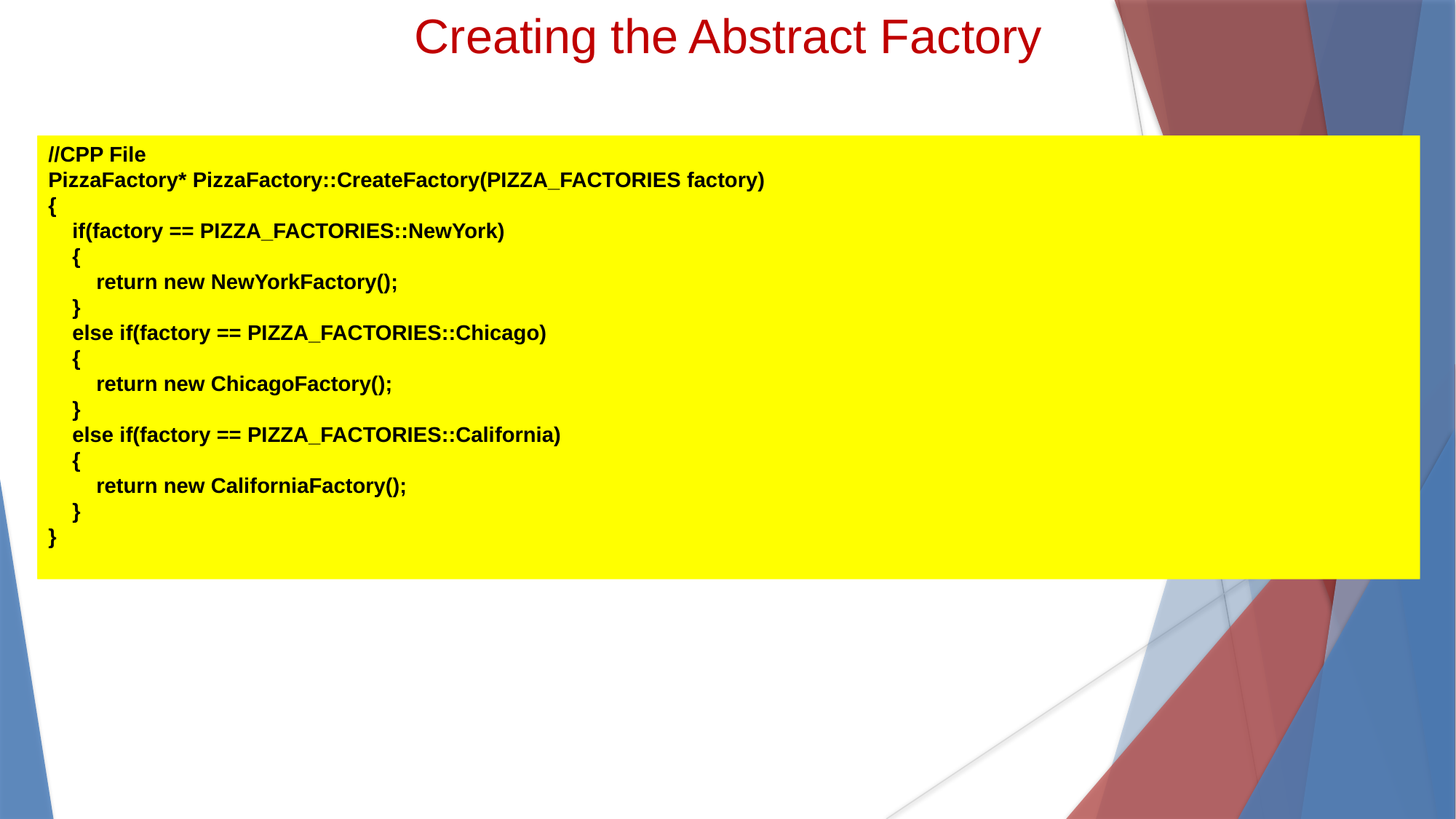

Creating the Abstract Factory

//Header File
class PizzaFactory
{
public:
    enum PIZZA_FACTORIES
    {
        NewYork,
        Chicago,
        California,
    };

    virtual Sauce* createSauce() = 0;
    virtual Cheese* createCheese() = 0;

    PizzaFactory* CreateFactory(PIZZA_FACTORIES factory);
};

//CPP File
PizzaFactory* PizzaFactory::CreateFactory(PIZZA_FACTORIES factory)
{
    if(factory == PIZZA_FACTORIES::NewYork)
    {
        return new NewYorkFactory();
    }
    else if(factory == PIZZA_FACTORIES::Chicago)
    {
        return new ChicagoFactory();
    }
    else if(factory == PIZZA_FACTORIES::California)
    {
        return new CaliforniaFactory();
    }
}